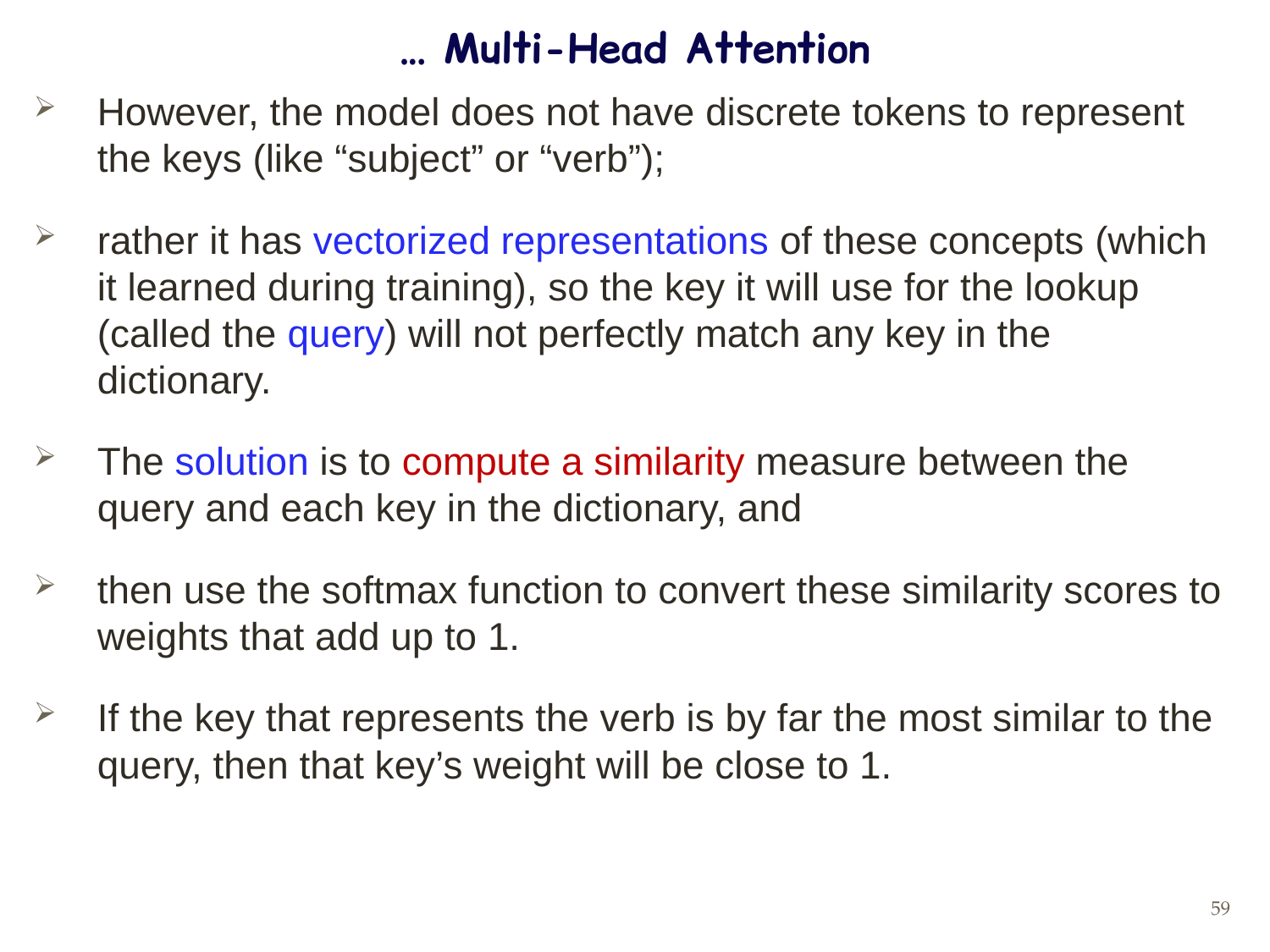

# … Multi-Head Attention
However, the model does not have discrete tokens to represent the keys (like “subject” or “verb”);
rather it has vectorized representations of these concepts (which it learned during training), so the key it will use for the lookup (called the query) will not perfectly match any key in the dictionary.
The solution is to compute a similarity measure between the query and each key in the dictionary, and
then use the softmax function to convert these similarity scores to weights that add up to 1.
If the key that represents the verb is by far the most similar to the query, then that key’s weight will be close to 1.
59